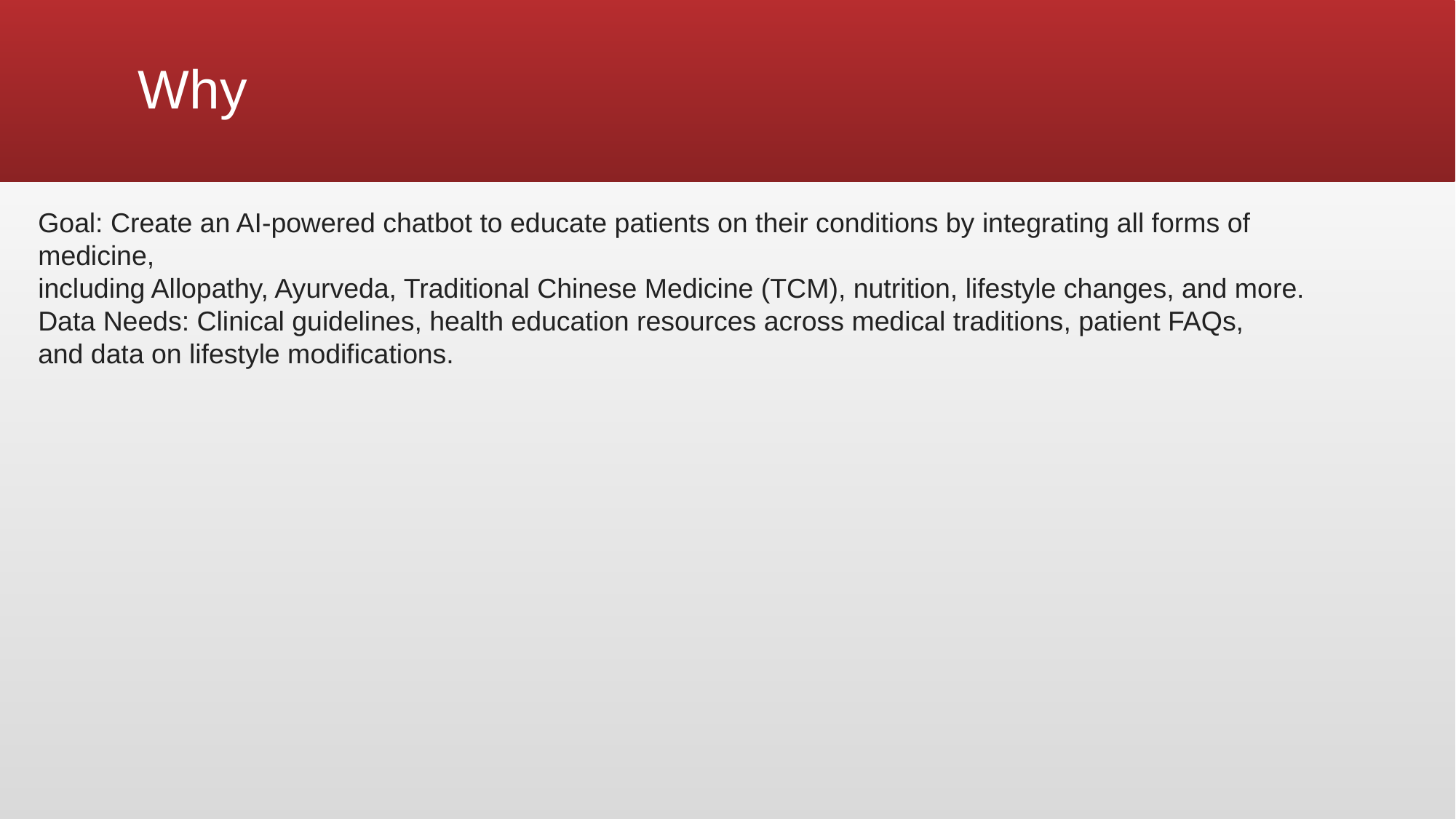

# Why

Goal: Create an AI-powered chatbot to educate patients on their conditions by integrating all forms of medicine,
including Allopathy, Ayurveda, Traditional Chinese Medicine (TCM), nutrition, lifestyle changes, and more.
Data Needs: Clinical guidelines, health education resources across medical traditions, patient FAQs,
and data on lifestyle modifications.